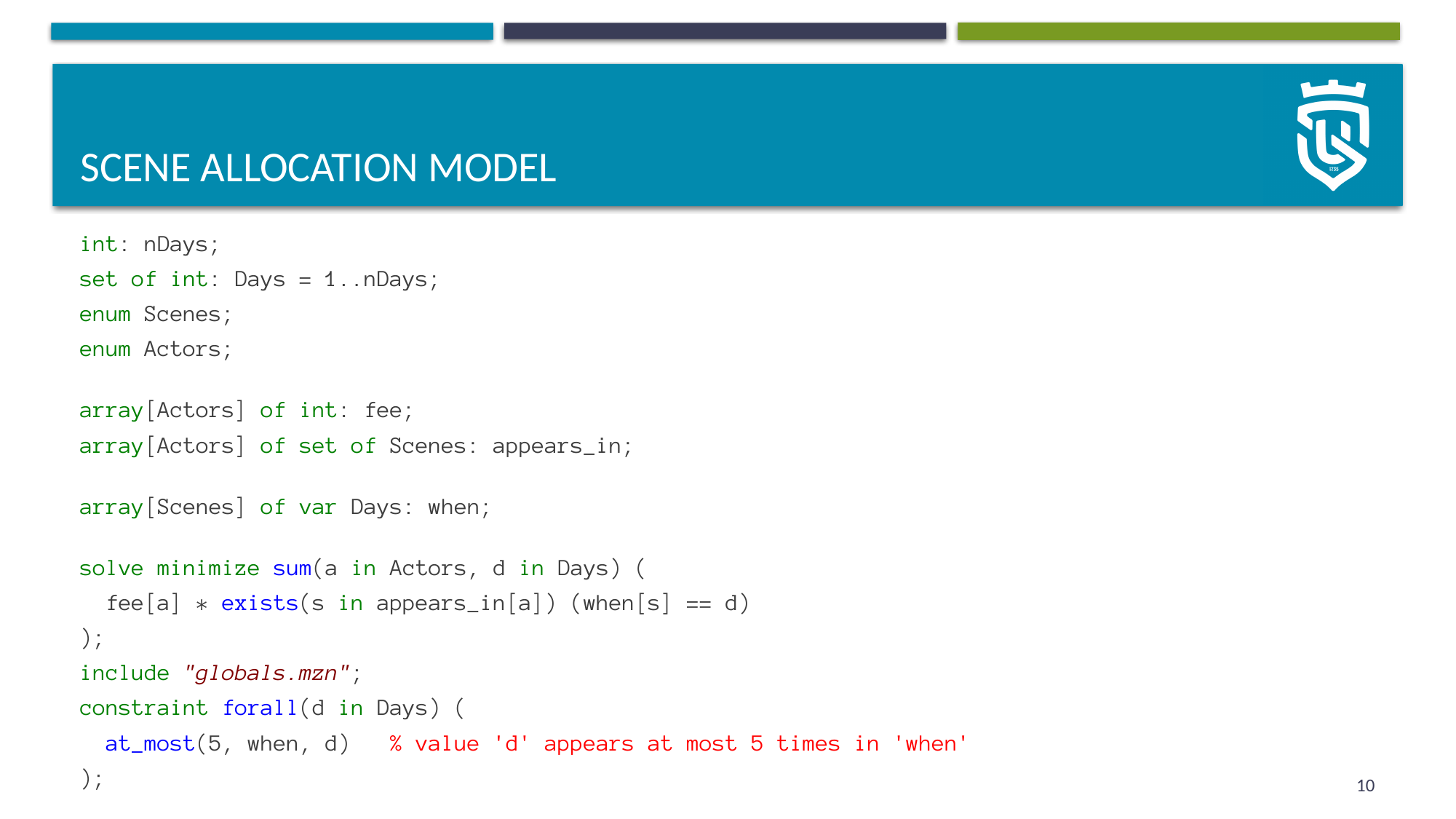

# Scene allocation model
int: nDays;
set of int: Days = 1..nDays;
enum Scenes;
enum Actors;

array[Actors] of int: fee;
array[Actors] of set of Scenes: appears_in;

array[Scenes] of var Days: when;

solve minimize sum(a in Actors, d in Days) (
  fee[a] * exists(s in appears_in[a]) (when[s] == d)
);
include "globals.mzn";
constraint forall(d in Days) (
  at_most(5, when, d)   % value 'd' appears at most 5 times in 'when'
);
10